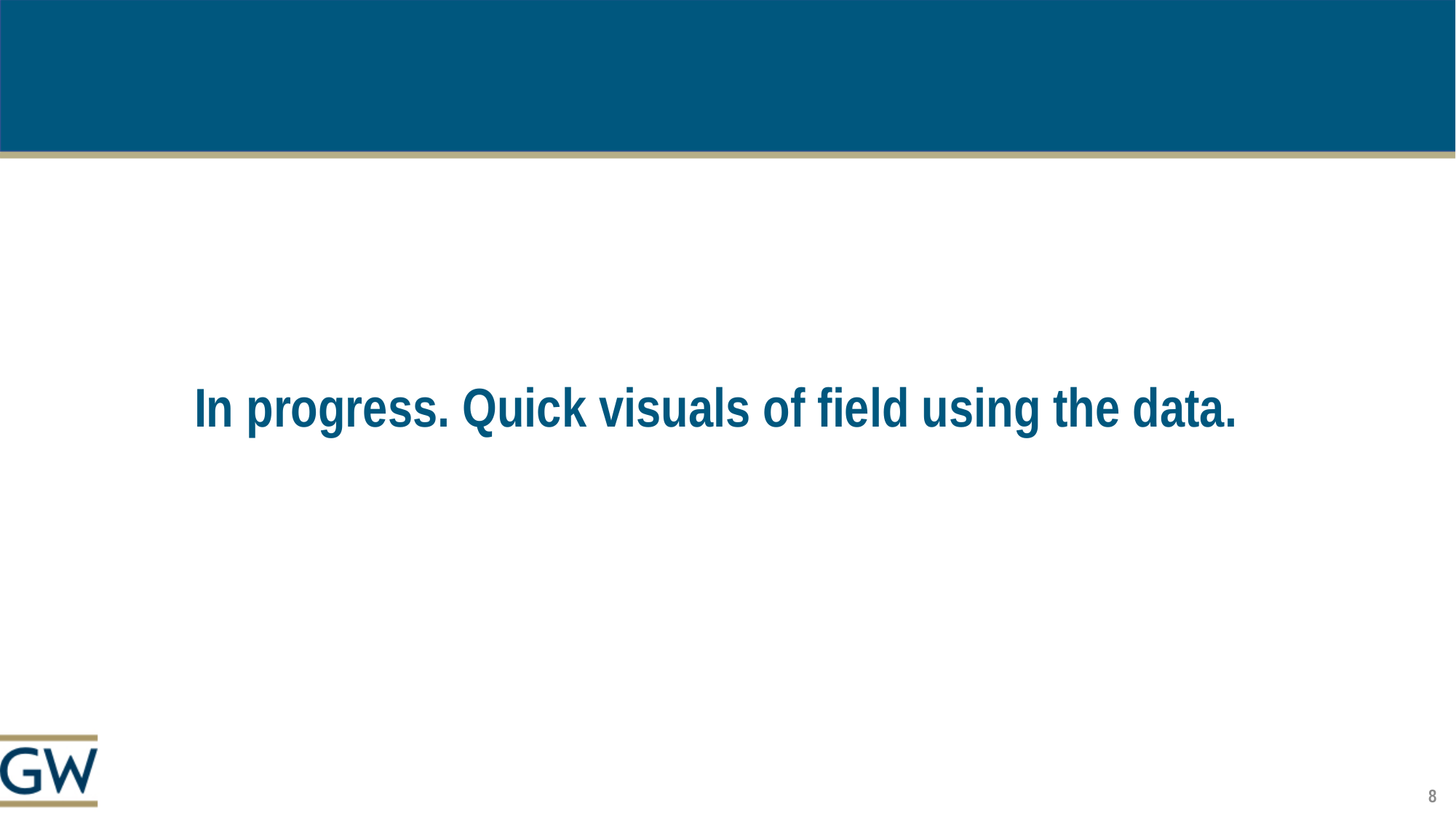

In progress. Quick visuals of field using the data.
8